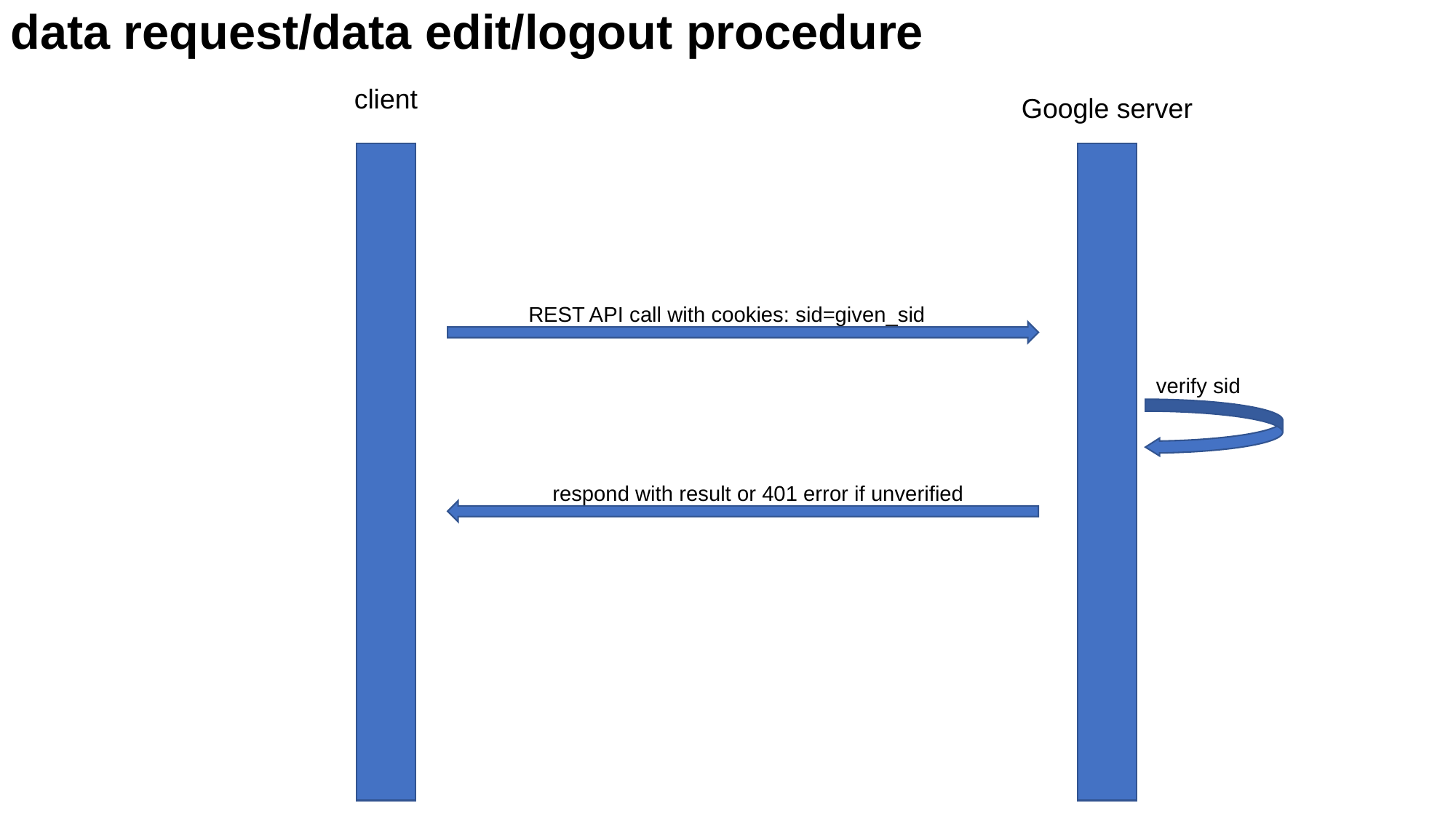

data request/data edit/logout procedure
client
Google server

REST API call with cookies: sid=given_sid

verify sid

respond with result or 401 error if unverified